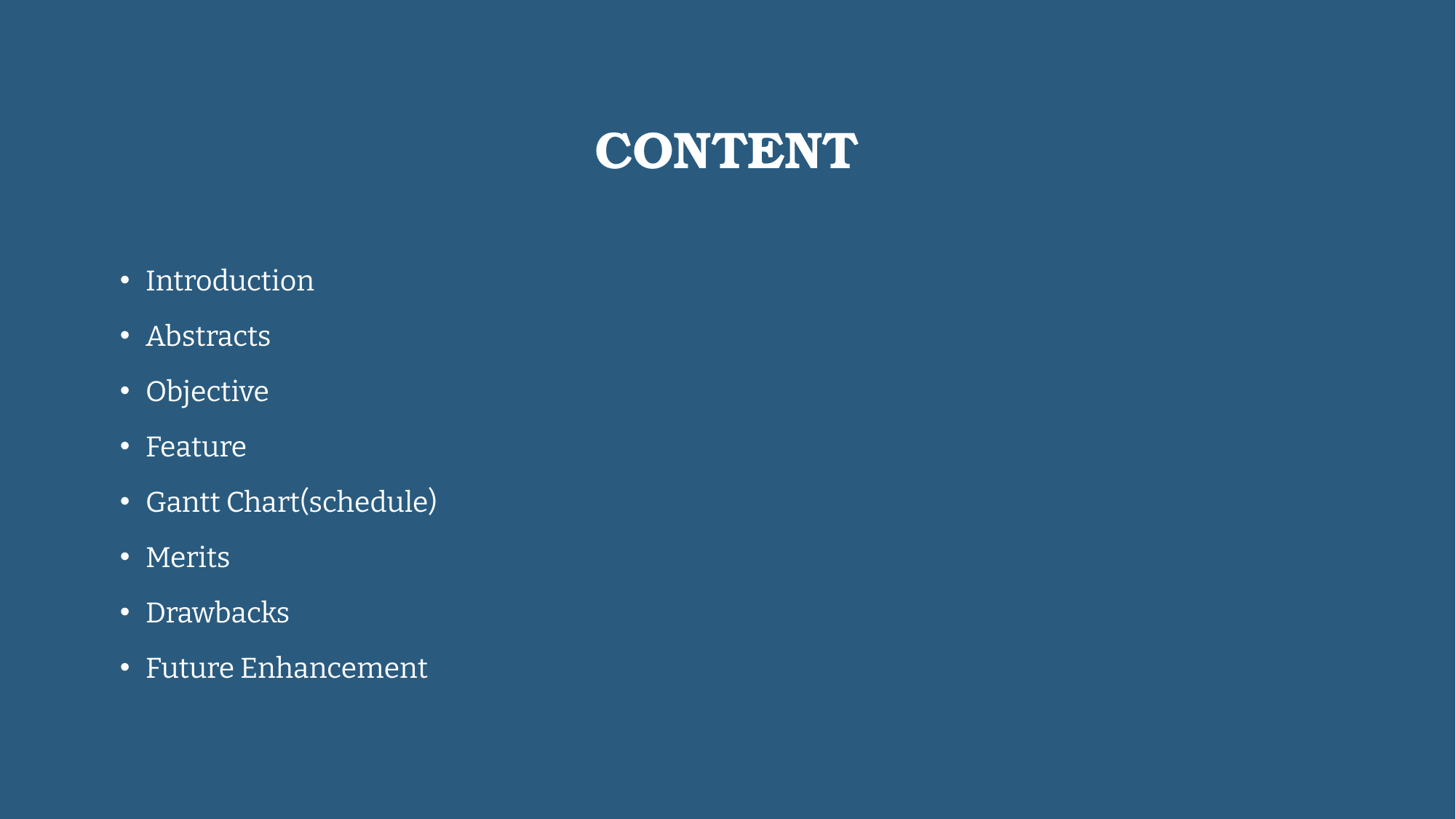

# Content
Introduction
Abstracts
Objective
Feature
Gantt Chart(schedule)
Merits
Drawbacks
Future Enhancement